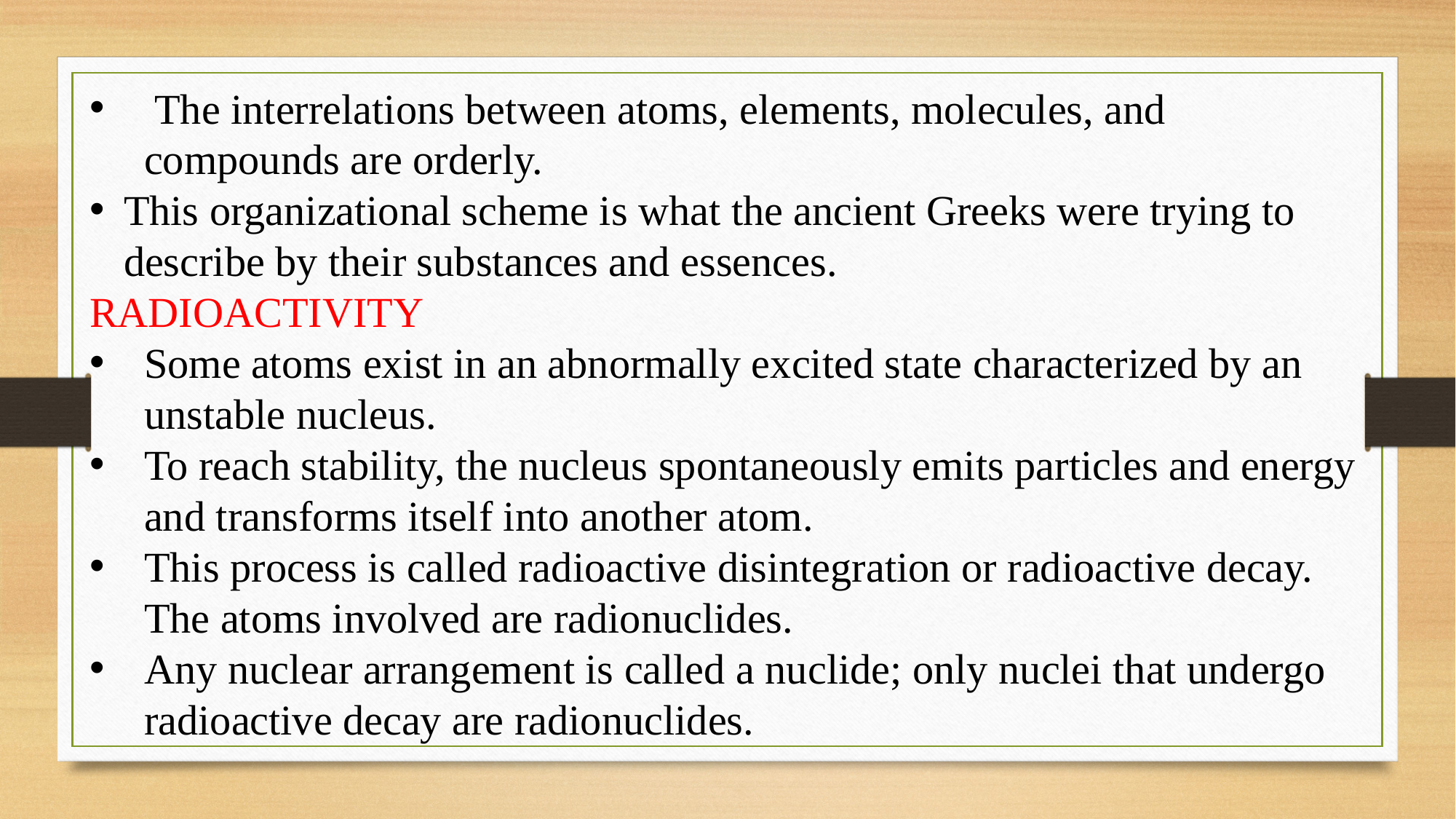

The interrelations between atoms, elements, molecules, and compounds are orderly.
This organizational scheme is what the ancient Greeks were trying to describe by their substances and essences.
RADIOACTIVITY
Some atoms exist in an abnormally excited state characterized by an unstable nucleus.
To reach stability, the nucleus spontaneously emits particles and energy and transforms itself into another atom.
This process is called radioactive disintegration or radioactive decay. The atoms involved are radionuclides.
Any nuclear arrangement is called a nuclide; only nuclei that undergo radioactive decay are radionuclides.